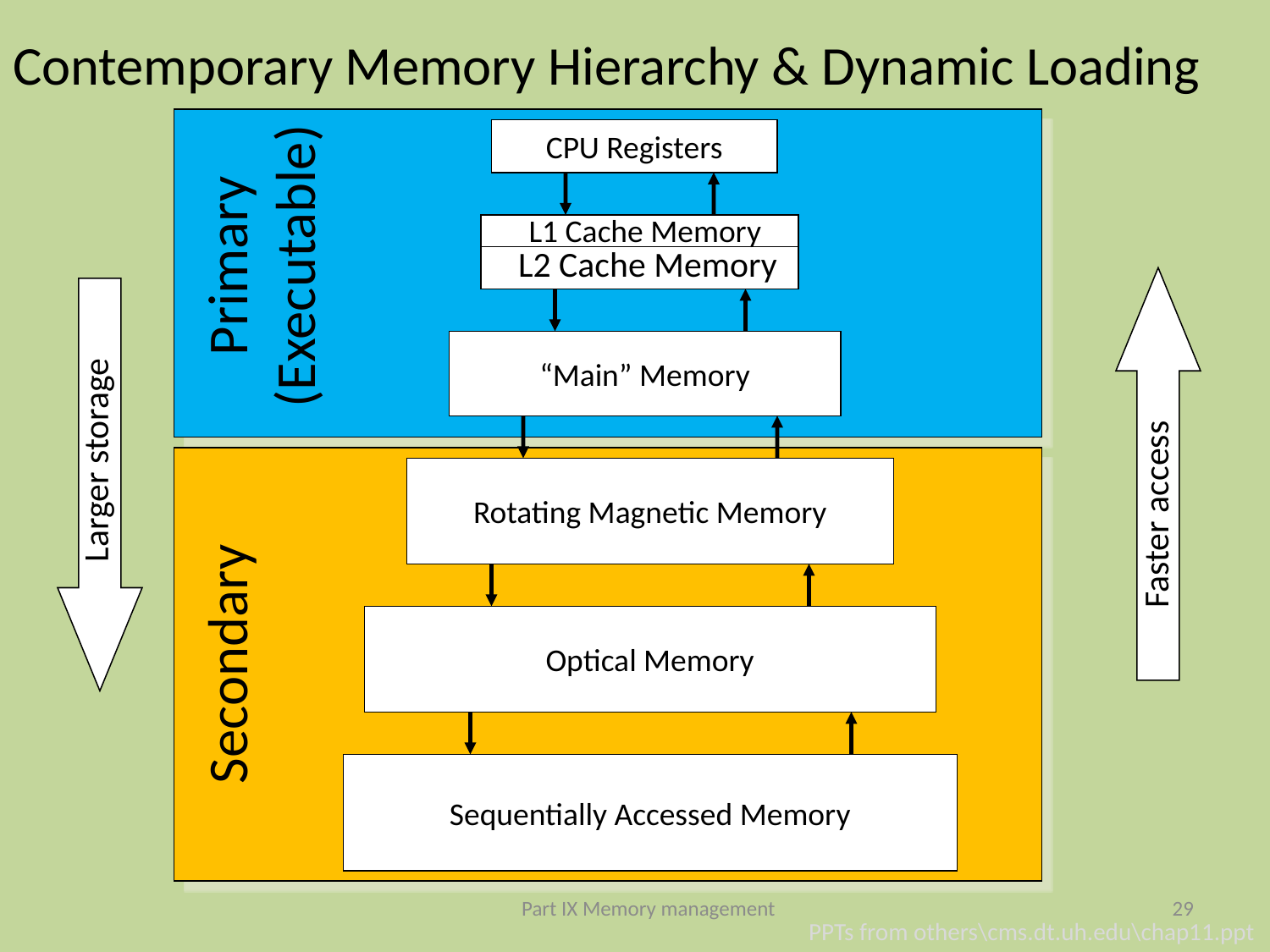

# Contemporary Memory Hierarchy & Dynamic Loading

CPU Registers

Primary
(Executable)
L1 Cache Memory

L2 Cache Memory

“Main” Memory

Larger storage

Rotating Magnetic Memory
Faster access

Optical Memory
Secondary

Sequentially Accessed Memory
Part IX Memory management
29
PPTs from others\cms.dt.uh.edu\chap11.ppt